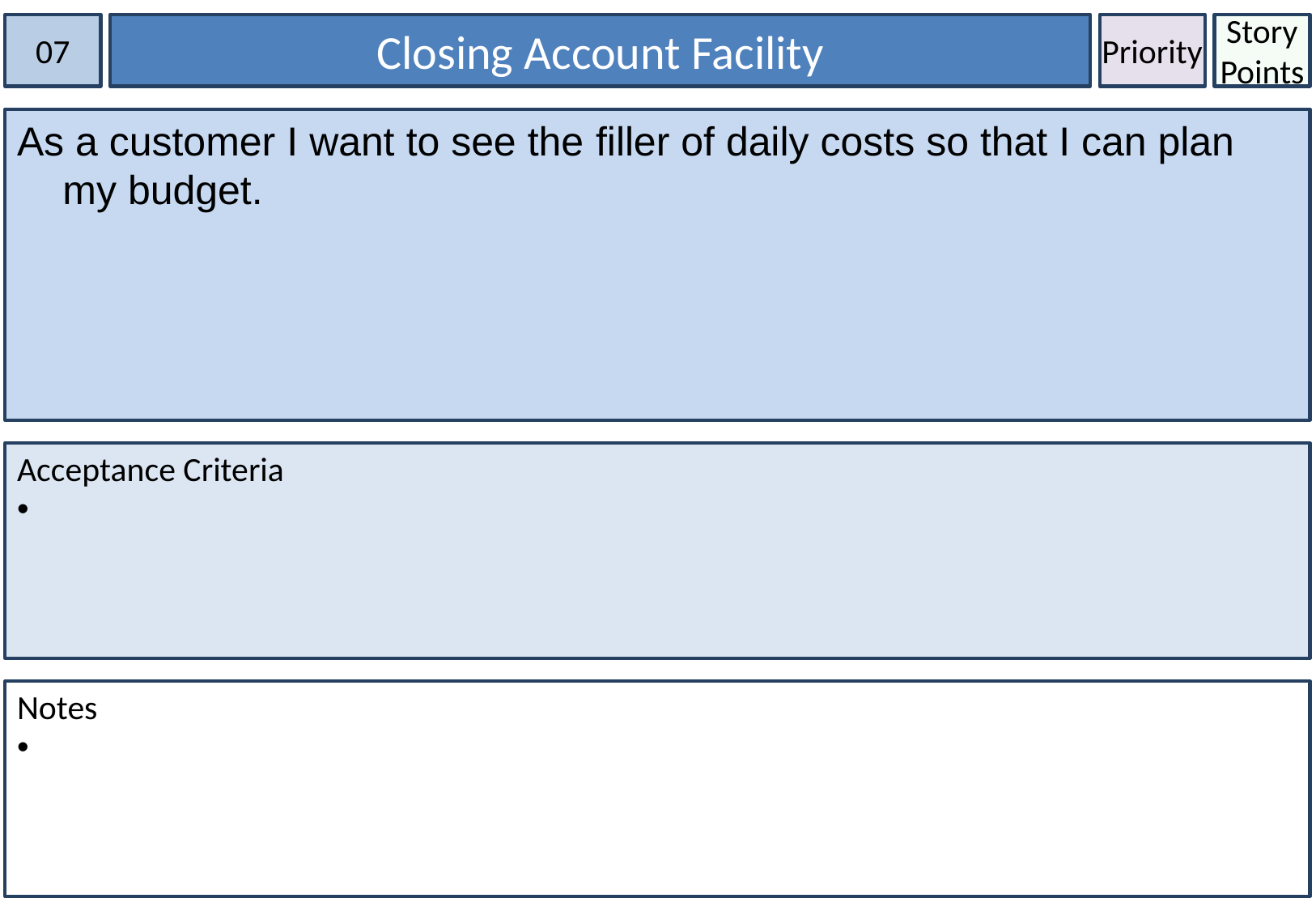

07
Closing Account Facility
Priority
Story Points
As a customer I want to see the filler of daily costs so that I can plan my budget.
Acceptance Criteria

Notes